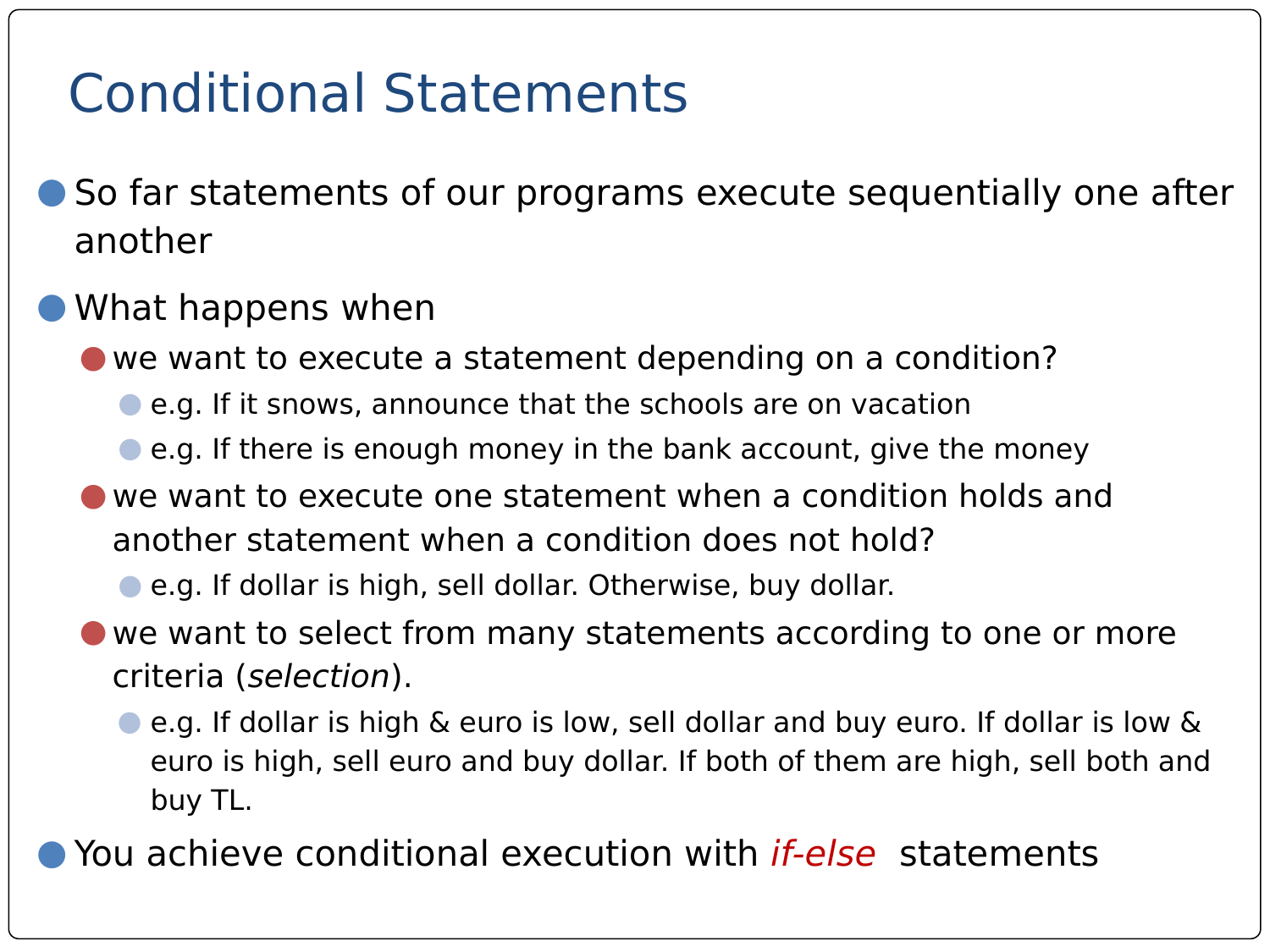

# Conditional Statements
So far statements of our programs execute sequentially one after another
What happens when
we want to execute a statement depending on a condition?
e.g. If it snows, announce that the schools are on vacation
e.g. If there is enough money in the bank account, give the money
we want to execute one statement when a condition holds and another statement when a condition does not hold?
e.g. If dollar is high, sell dollar. Otherwise, buy dollar.
we want to select from many statements according to one or more criteria (selection).
e.g. If dollar is high & euro is low, sell dollar and buy euro. If dollar is low & euro is high, sell euro and buy dollar. If both of them are high, sell both and buy TL.
You achieve conditional execution with if-else  statements